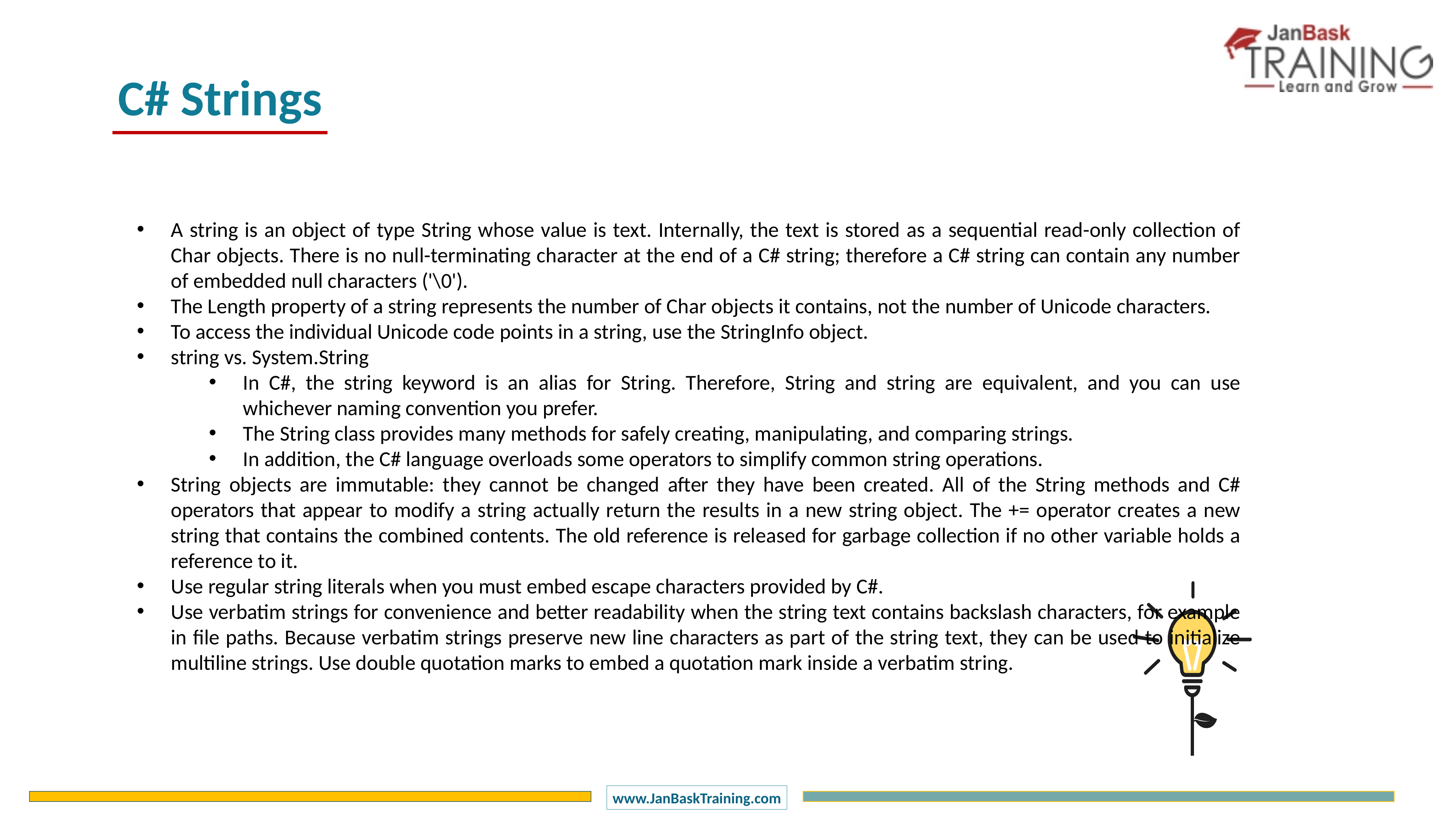

C# Strings
A string is an object of type String whose value is text. Internally, the text is stored as a sequential read-only collection of Char objects. There is no null-terminating character at the end of a C# string; therefore a C# string can contain any number of embedded null characters ('\0').
The Length property of a string represents the number of Char objects it contains, not the number of Unicode characters.
To access the individual Unicode code points in a string, use the StringInfo object.
string vs. System.String
In C#, the string keyword is an alias for String. Therefore, String and string are equivalent, and you can use whichever naming convention you prefer.
The String class provides many methods for safely creating, manipulating, and comparing strings.
In addition, the C# language overloads some operators to simplify common string operations.
String objects are immutable: they cannot be changed after they have been created. All of the String methods and C# operators that appear to modify a string actually return the results in a new string object. The += operator creates a new string that contains the combined contents. The old reference is released for garbage collection if no other variable holds a reference to it.
Use regular string literals when you must embed escape characters provided by C#.
Use verbatim strings for convenience and better readability when the string text contains backslash characters, for example in file paths. Because verbatim strings preserve new line characters as part of the string text, they can be used to initialize multiline strings. Use double quotation marks to embed a quotation mark inside a verbatim string.